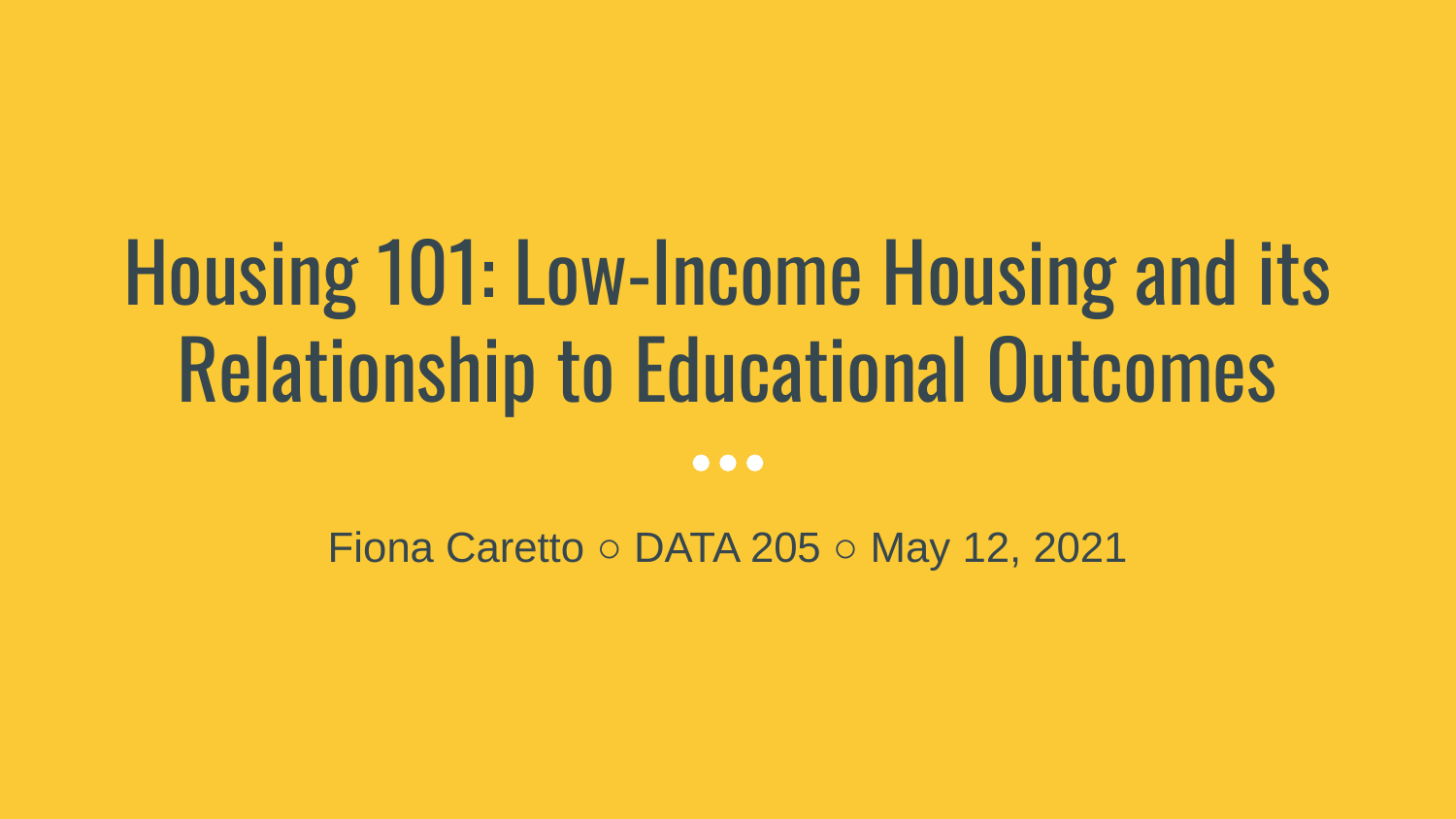

# Housing 101: Low-Income Housing and its Relationship to Educational Outcomes
Fiona Caretto ○ DATA 205 ○ May 12, 2021